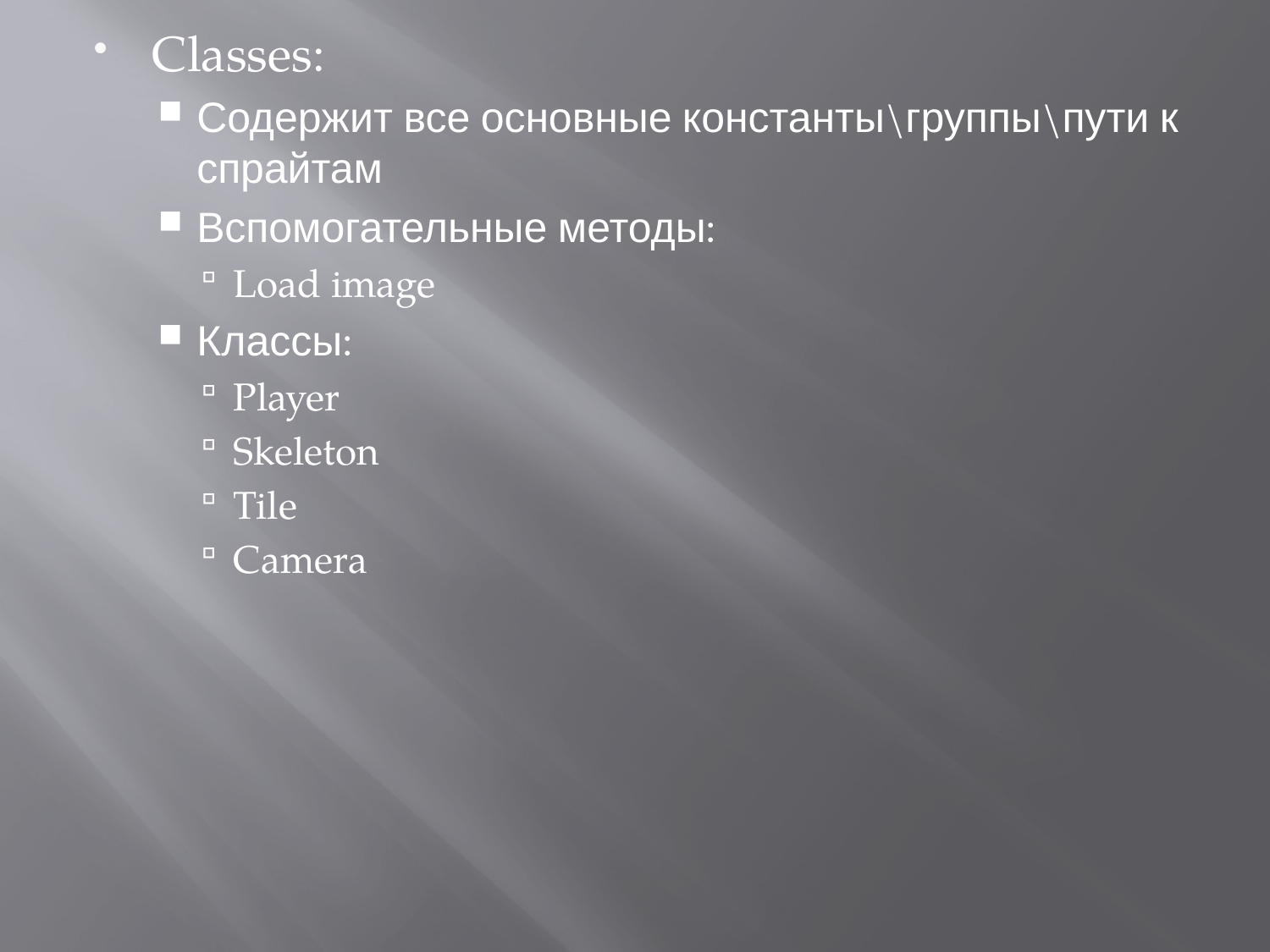

Classes:
Содержит все основные константы\группы\пути к спрайтам
Вспомогательные методы:
Load image
Классы:
Player
Skeleton
Tile
Camera